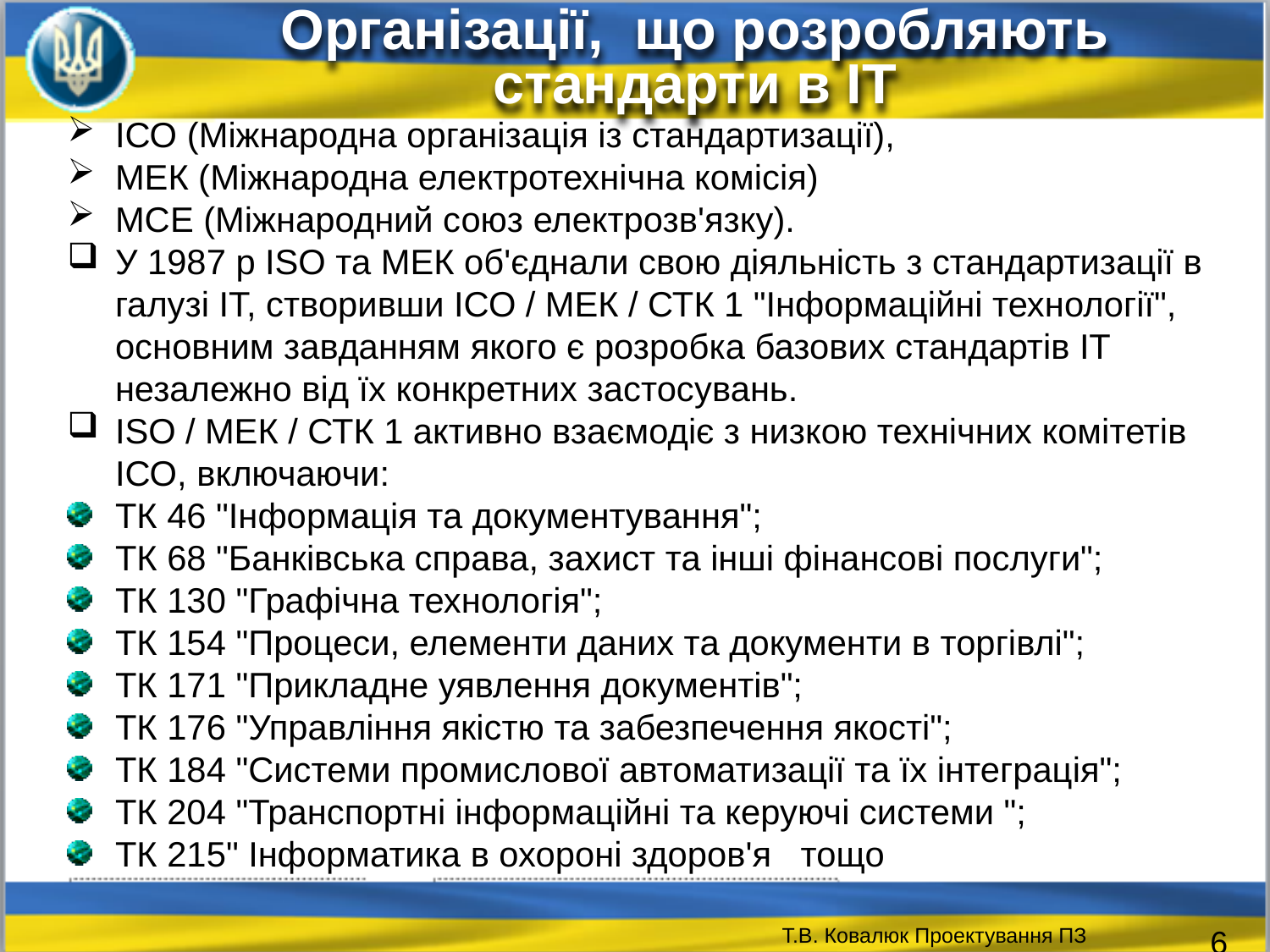

Організації,  що розробляють стандарти в ІТ
ІСО (Міжнародна організація із стандартизації),
МЕК (Міжнародна електротехнічна комісія)
МСЕ (Міжнародний союз електрозв'язку).
У 1987 р ISO та МЕК об'єднали свою діяльність з стандартизації в галузі ІТ, створивши ІСО / МЕК / СТК 1 "Інформаційні технології", основним завданням якого є розробка базових стандартів ІТ незалежно від їх конкретних застосувань.
ISO / МЕК / СТК 1 активно взаємодіє з низкою технічних комітетів ІСО, включаючи:
ТК 46 "Інформація та документування";
ТК 68 "Банківська справа, захист та інші фінансові послуги";
ТК 130 "Графічна технологія";
ТК 154 "Процеси, елементи даних та документи в торгівлі";
ТК 171 "Прикладне уявлення документів";
ТК 176 "Управління якістю та забезпечення якості";
ТК 184 "Системи промислової автоматизації та їх інтеграція";
ТК 204 "Транспортні інформаційні та керуючі системи ";
ТК 215" Інформатика в охороні здоров'я   тощо
6